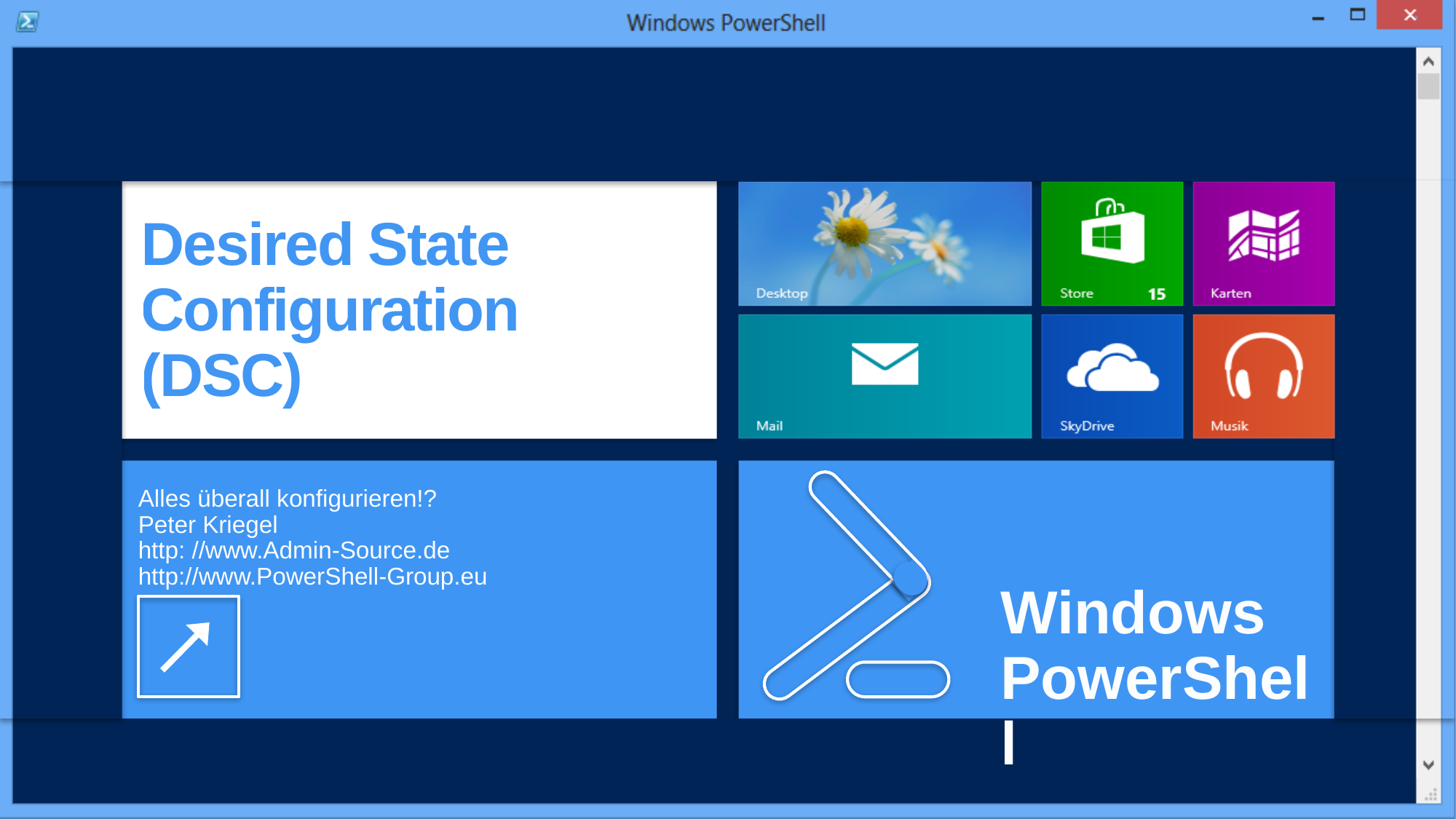

# Desired State Configuration (DSC)
Alles überall konfigurieren!?
Peter Kriegel
http: //www.Admin-Source.de
http://www.PowerShell-Group.eu